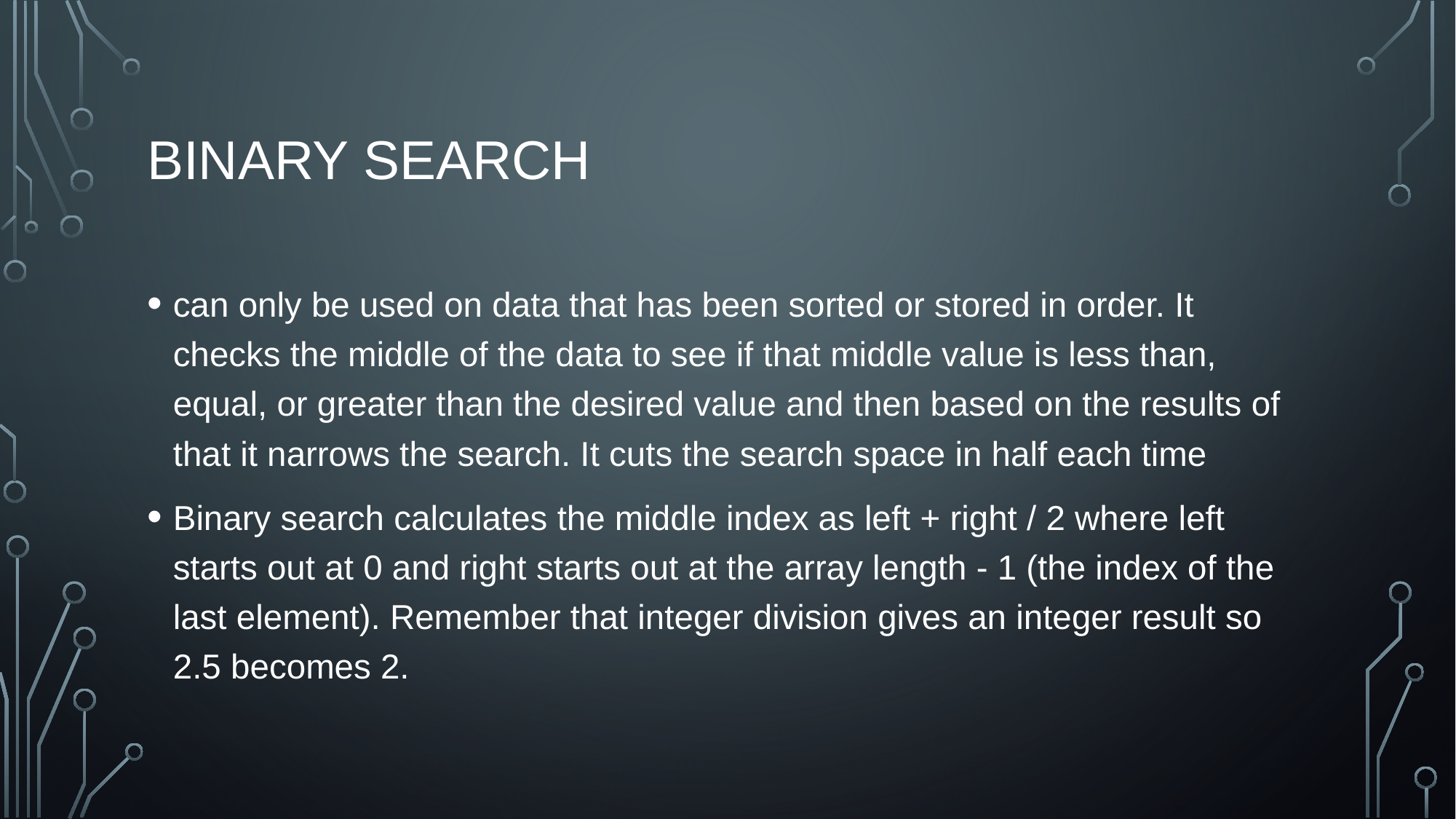

# Binary search
can only be used on data that has been sorted or stored in order. It checks the middle of the data to see if that middle value is less than, equal, or greater than the desired value and then based on the results of that it narrows the search. It cuts the search space in half each time
Binary search calculates the middle index as left + right / 2 where left starts out at 0 and right starts out at the array length - 1 (the index of the last element). Remember that integer division gives an integer result so 2.5 becomes 2.